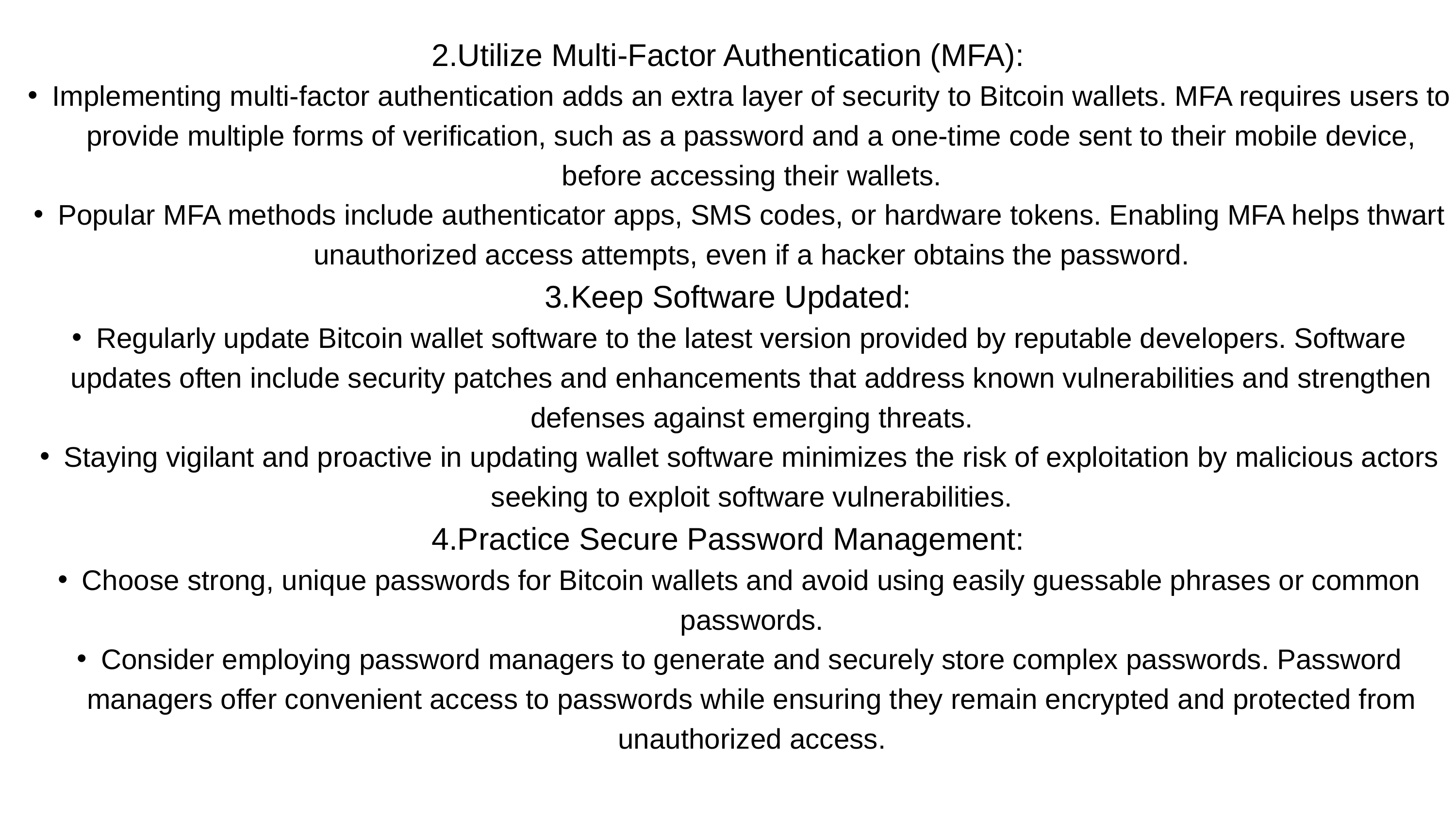

2.Utilize Multi-Factor Authentication (MFA):
Implementing multi-factor authentication adds an extra layer of security to Bitcoin wallets. MFA requires users to provide multiple forms of verification, such as a password and a one-time code sent to their mobile device, before accessing their wallets.
Popular MFA methods include authenticator apps, SMS codes, or hardware tokens. Enabling MFA helps thwart unauthorized access attempts, even if a hacker obtains the password.
3.Keep Software Updated:
Regularly update Bitcoin wallet software to the latest version provided by reputable developers. Software updates often include security patches and enhancements that address known vulnerabilities and strengthen defenses against emerging threats.
Staying vigilant and proactive in updating wallet software minimizes the risk of exploitation by malicious actors seeking to exploit software vulnerabilities.
4.Practice Secure Password Management:
Choose strong, unique passwords for Bitcoin wallets and avoid using easily guessable phrases or common passwords.
Consider employing password managers to generate and securely store complex passwords. Password managers offer convenient access to passwords while ensuring they remain encrypted and protected from unauthorized access.